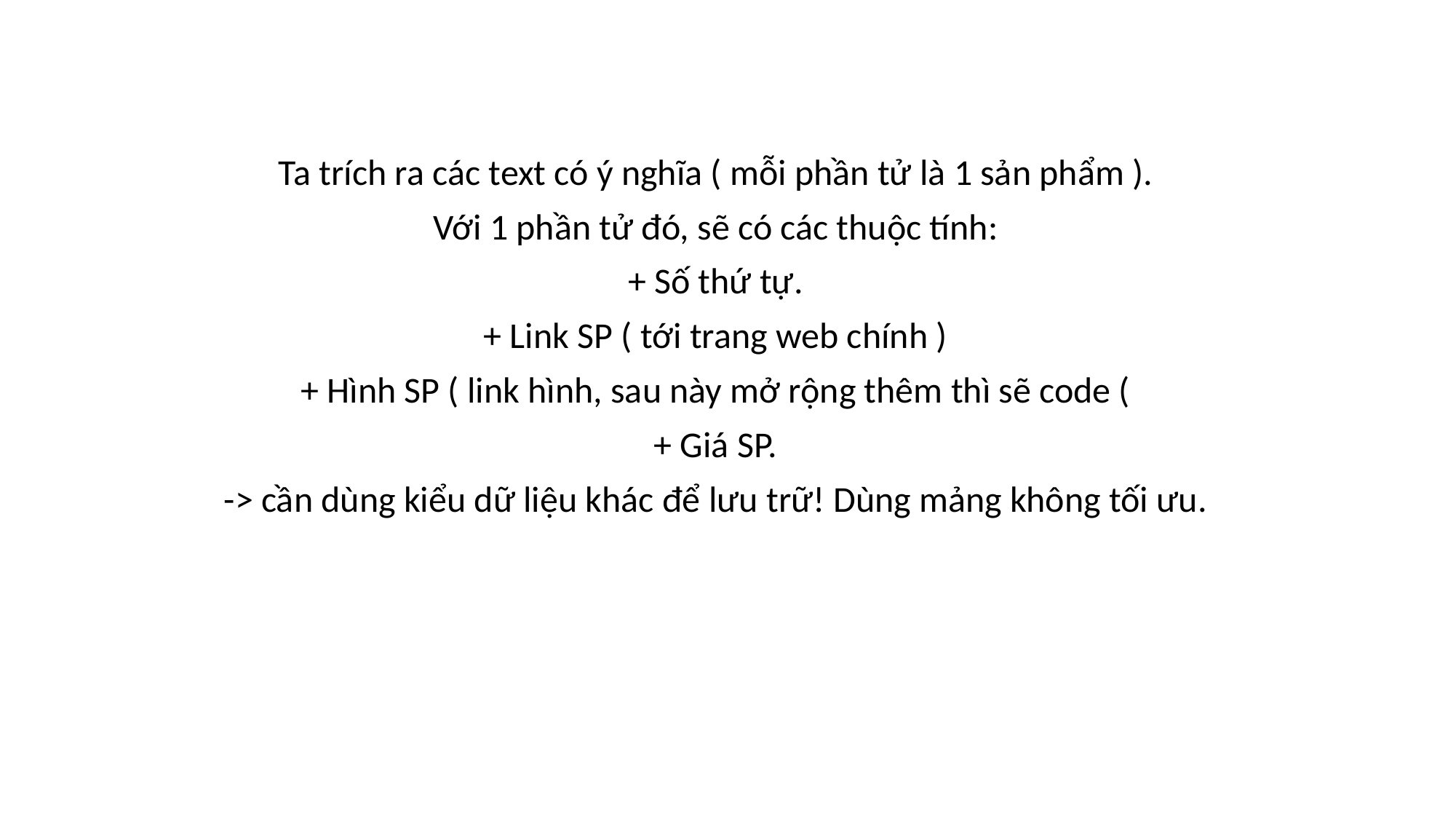

Ta trích ra các text có ý nghĩa ( mỗi phần tử là 1 sản phẩm ).
Với 1 phần tử đó, sẽ có các thuộc tính:
+ Số thứ tự.
+ Link SP ( tới trang web chính )
+ Hình SP ( link hình, sau này mở rộng thêm thì sẽ code (
+ Giá SP.
-> cần dùng kiểu dữ liệu khác để lưu trữ! Dùng mảng không tối ưu.